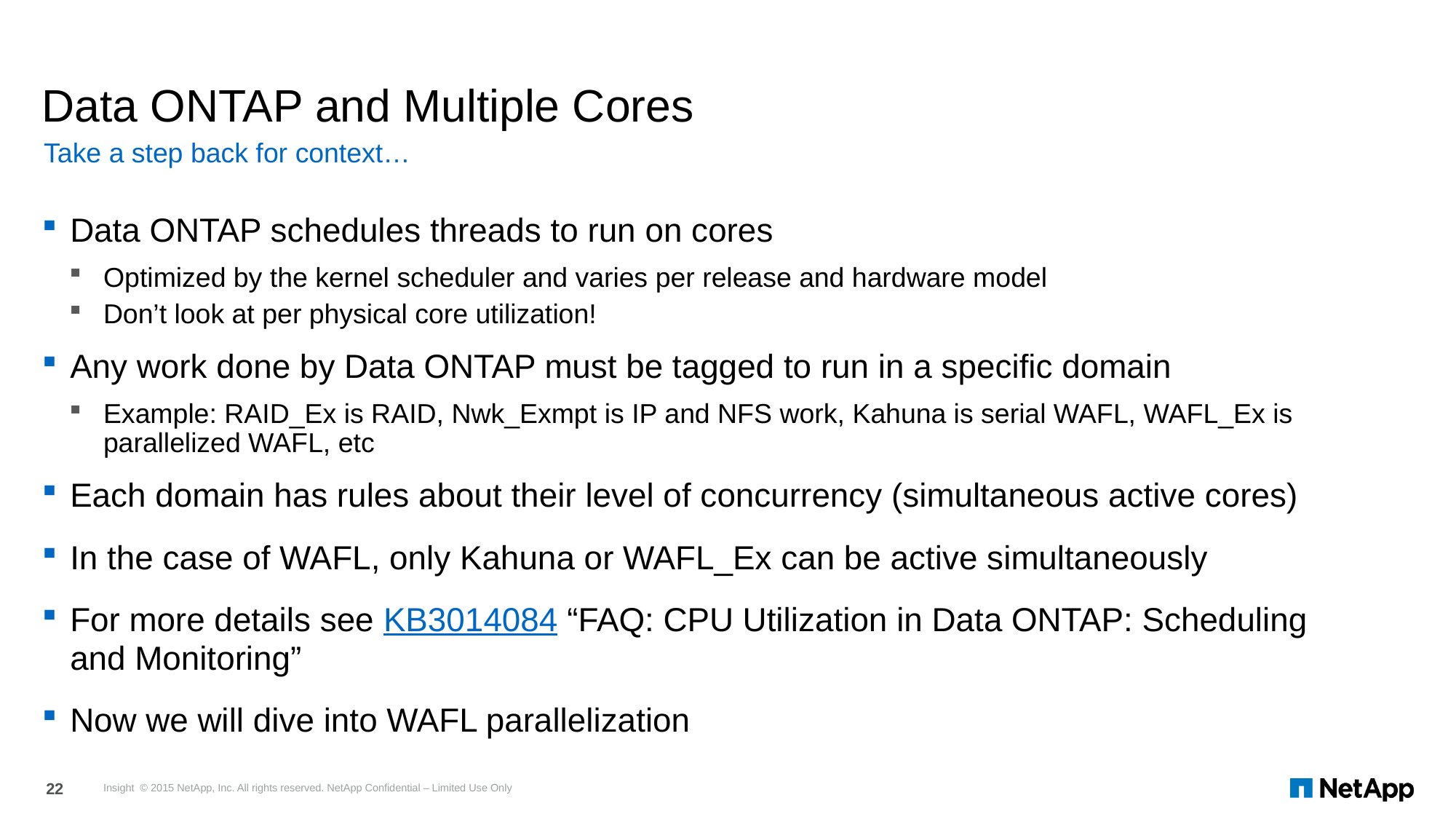

# Data ONTAP and Multiple Cores
Take a step back for context…
Data ONTAP schedules threads to run on cores
Optimized by the kernel scheduler and varies per release and hardware model
Don’t look at per physical core utilization!
Any work done by Data ONTAP must be tagged to run in a specific domain
Example: RAID_Ex is RAID, Nwk_Exmpt is IP and NFS work, Kahuna is serial WAFL, WAFL_Ex is parallelized WAFL, etc
Each domain has rules about their level of concurrency (simultaneous active cores)
In the case of WAFL, only Kahuna or WAFL_Ex can be active simultaneously
For more details see KB3014084 “FAQ: CPU Utilization in Data ONTAP: Scheduling
and Monitoring”
Now we will dive into WAFL parallelization
Insight  © 2015 NetApp, Inc. All rights reserved. NetApp Confidential – Limited Use Only
22